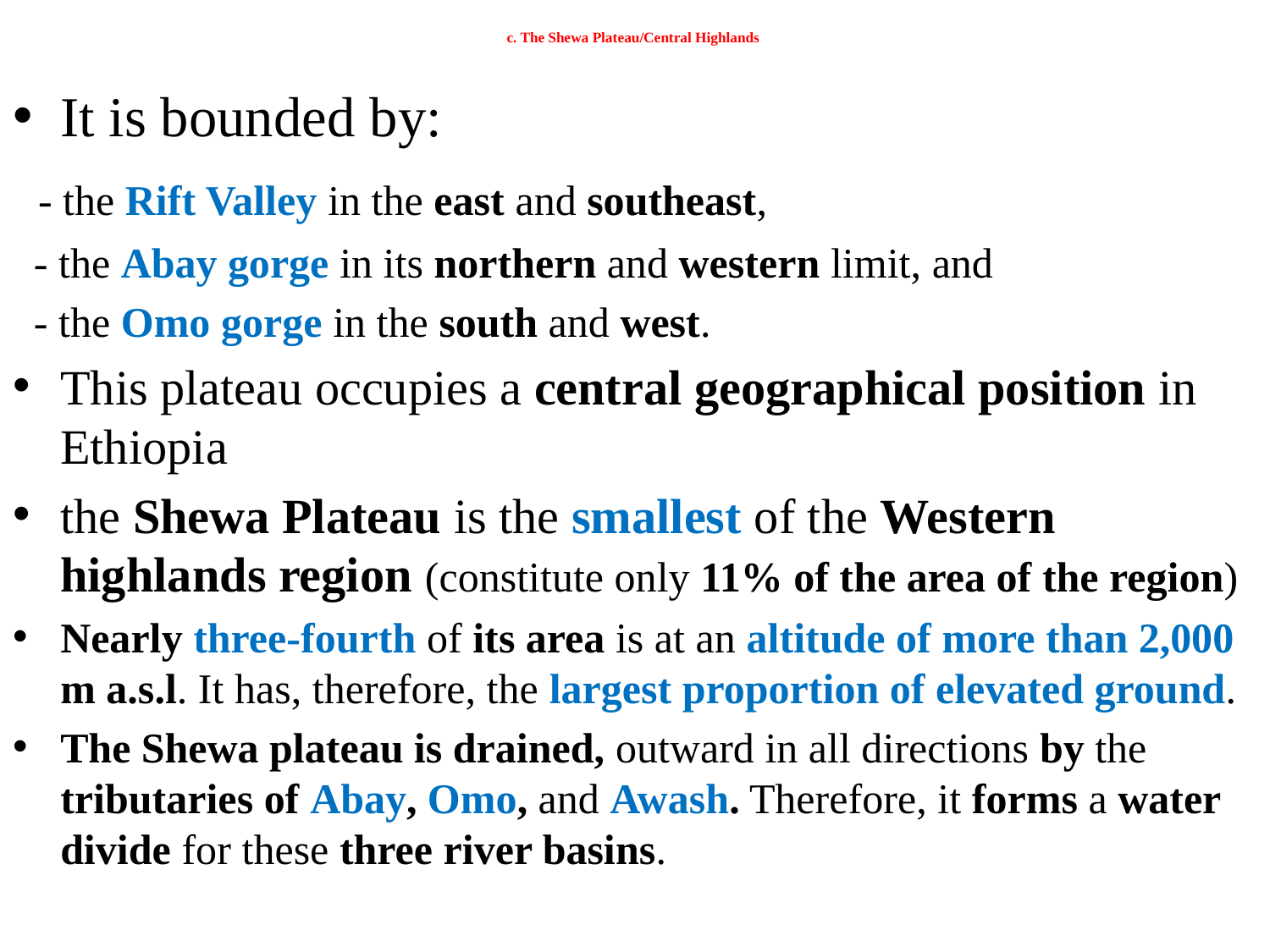

# c. The Shewa Plateau/Central Highlands
It is bounded by:
  - the Rift Valley in the east and southeast,
  - the Abay gorge in its northern and western limit, and
  - the Omo gorge in the south and west.
This plateau occupies a central geographical position in Ethiopia
the Shewa Plateau is the smallest of the Western highlands region (constitute only 11% of the area of the region)
Nearly three-fourth of its area is at an altitude of more than 2,000 m a.s.l. It has, therefore, the largest proportion of elevated ground.
The Shewa plateau is drained, outward in all directions by the tributaries of Abay, Omo, and Awash. Therefore, it forms a water divide for these three river basins.